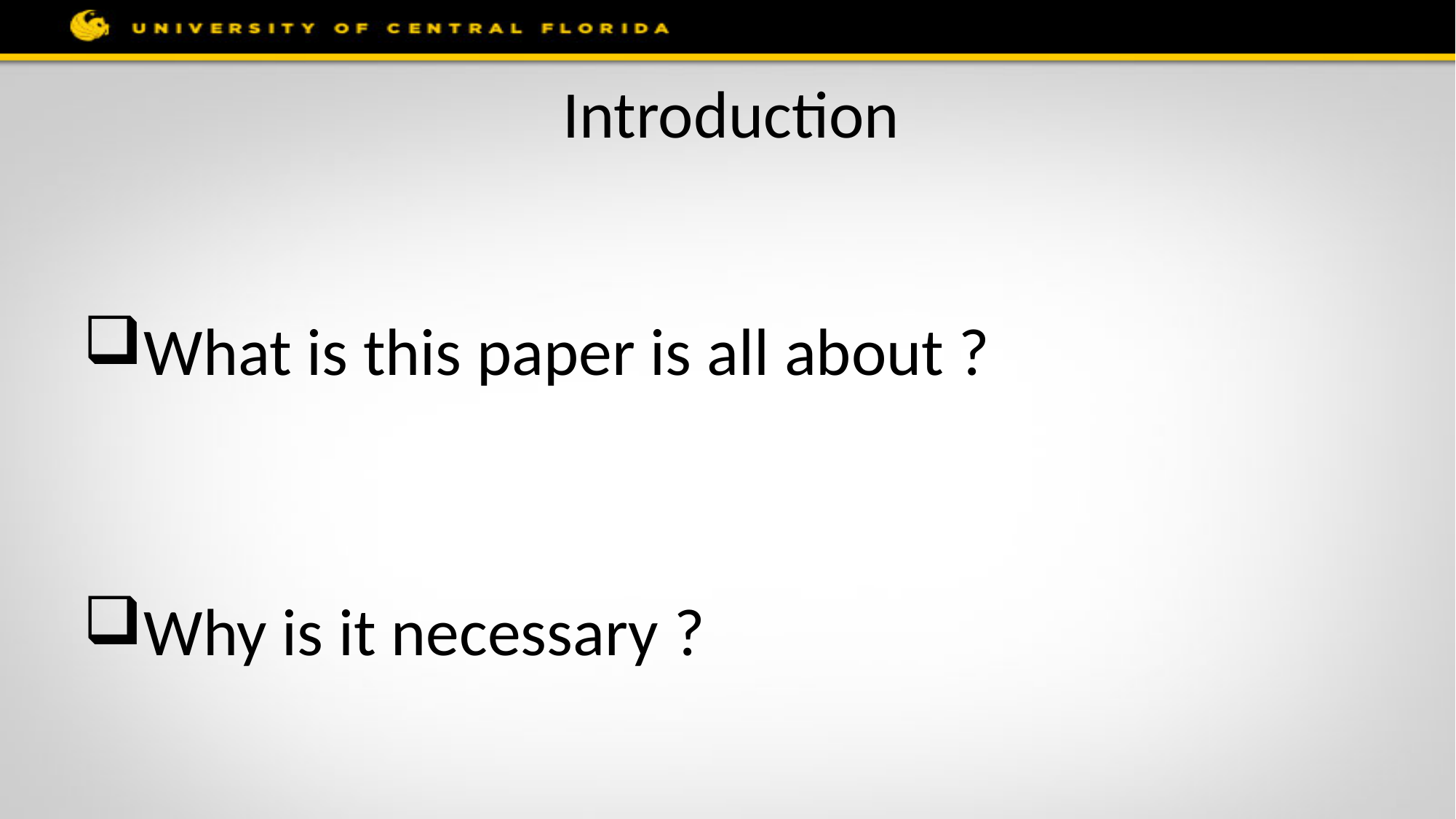

# Introduction

What is this paper is all about ?

Why is it necessary ?